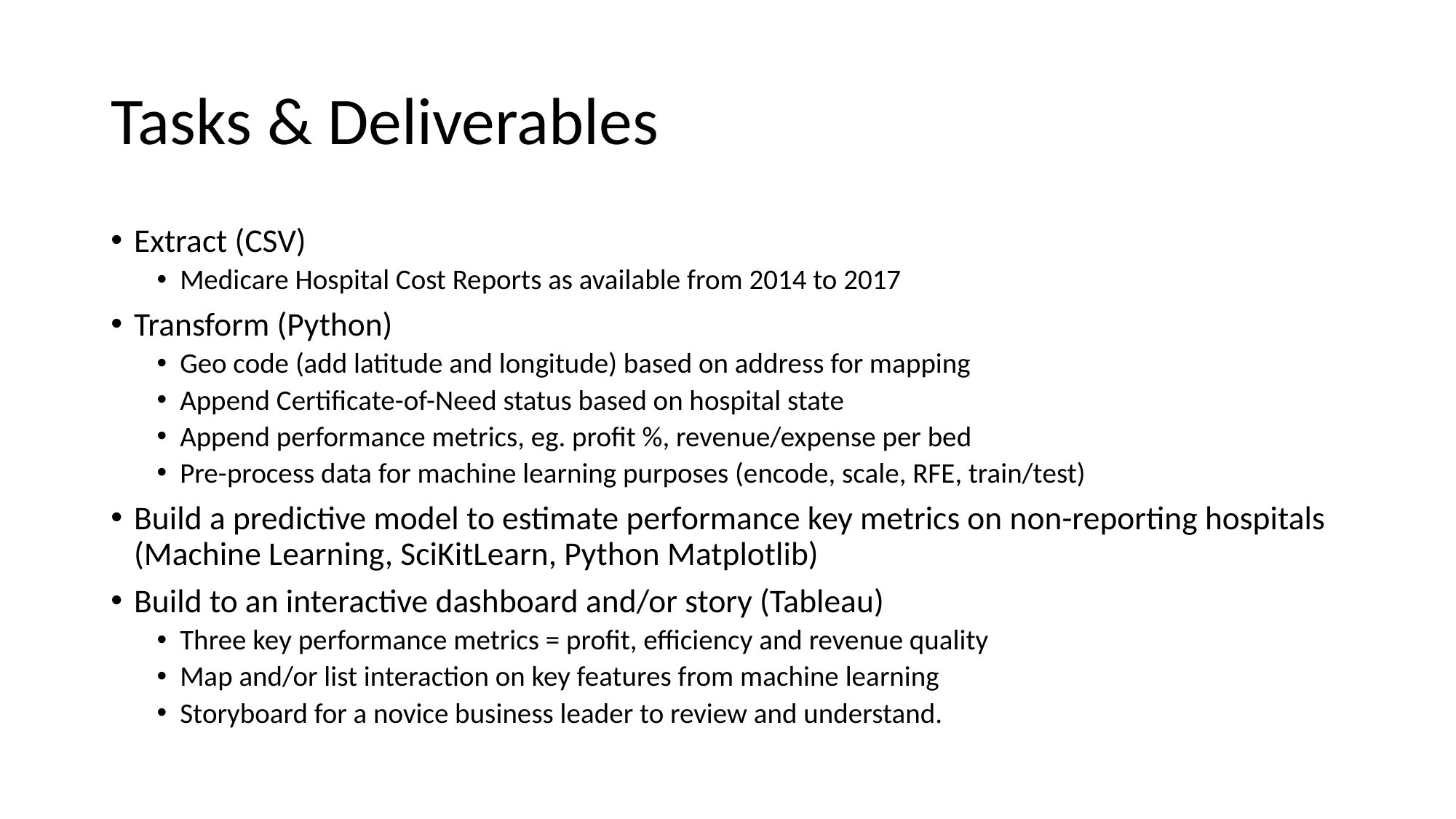

# Tasks & Deliverables
Extract (CSV)
Medicare Hospital Cost Reports as available from 2014 to 2017
Transform (Python)
Geo code (add latitude and longitude) based on address for mapping
Append Certificate-of-Need status based on hospital state
Append performance metrics, eg. profit %, revenue/expense per bed
Pre-process data for machine learning purposes (encode, scale, RFE, train/test)
Build a predictive model to estimate performance key metrics on non-reporting hospitals (Machine Learning, SciKitLearn, Python Matplotlib)
Build to an interactive dashboard and/or story (Tableau)
Three key performance metrics = profit, efficiency and revenue quality
Map and/or list interaction on key features from machine learning
Storyboard for a novice business leader to review and understand.